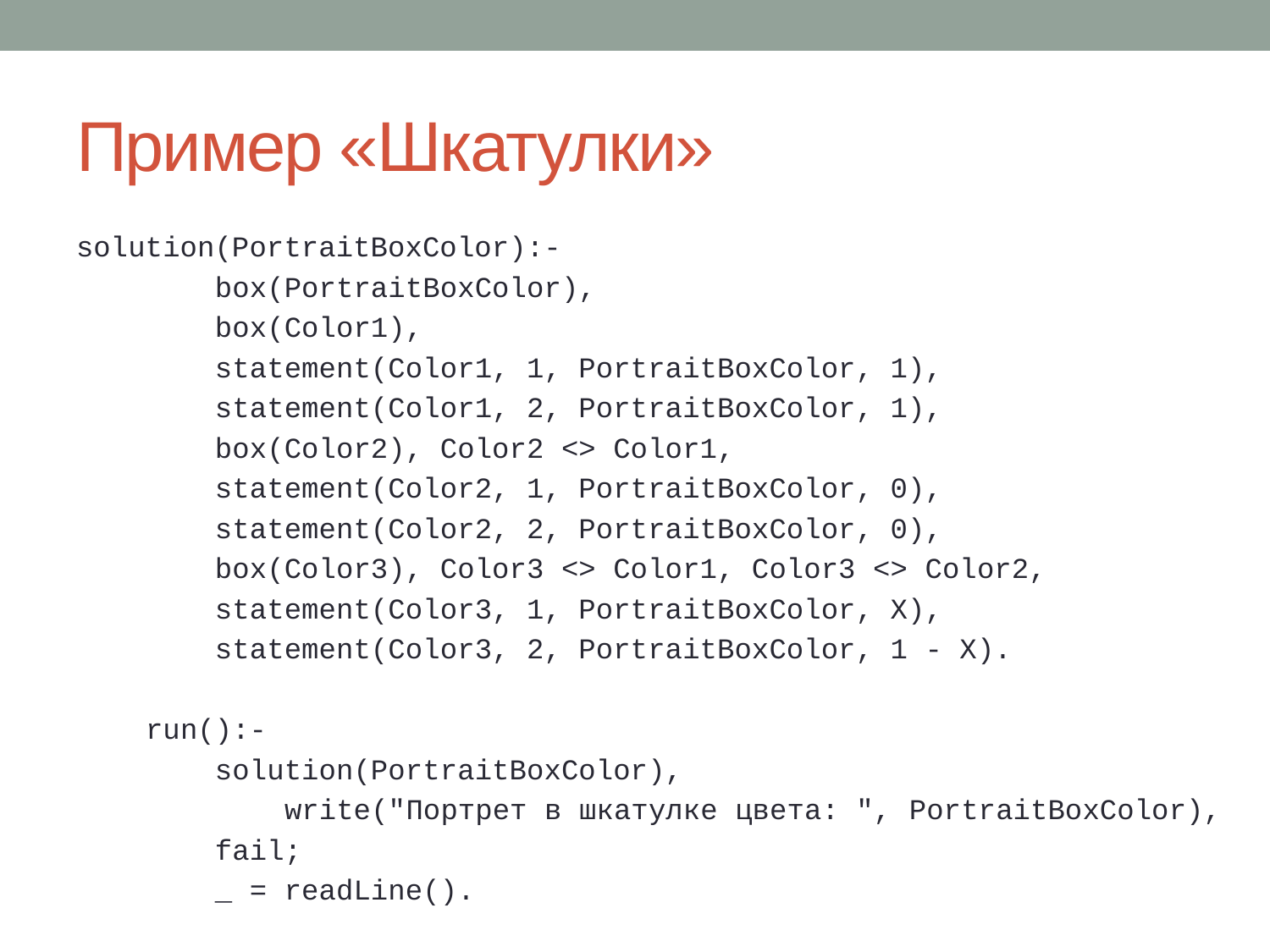

# Пример «Шкатулки»
solution(PortraitBoxColor):-
        box(PortraitBoxColor),
        box(Color1),
        statement(Color1, 1, PortraitBoxColor, 1),
        statement(Color1, 2, PortraitBoxColor, 1),
        box(Color2), Color2 <> Color1,
        statement(Color2, 1, PortraitBoxColor, 0),
        statement(Color2, 2, PortraitBoxColor, 0),
        box(Color3), Color3 <> Color1, Color3 <> Color2,
        statement(Color3, 1, PortraitBoxColor, X),
        statement(Color3, 2, PortraitBoxColor, 1 - X).

    run():-
        solution(PortraitBoxColor),
            write("Портрет в шкатулке цвета: ", PortraitBoxColor),
        fail;
        _ = readLine().